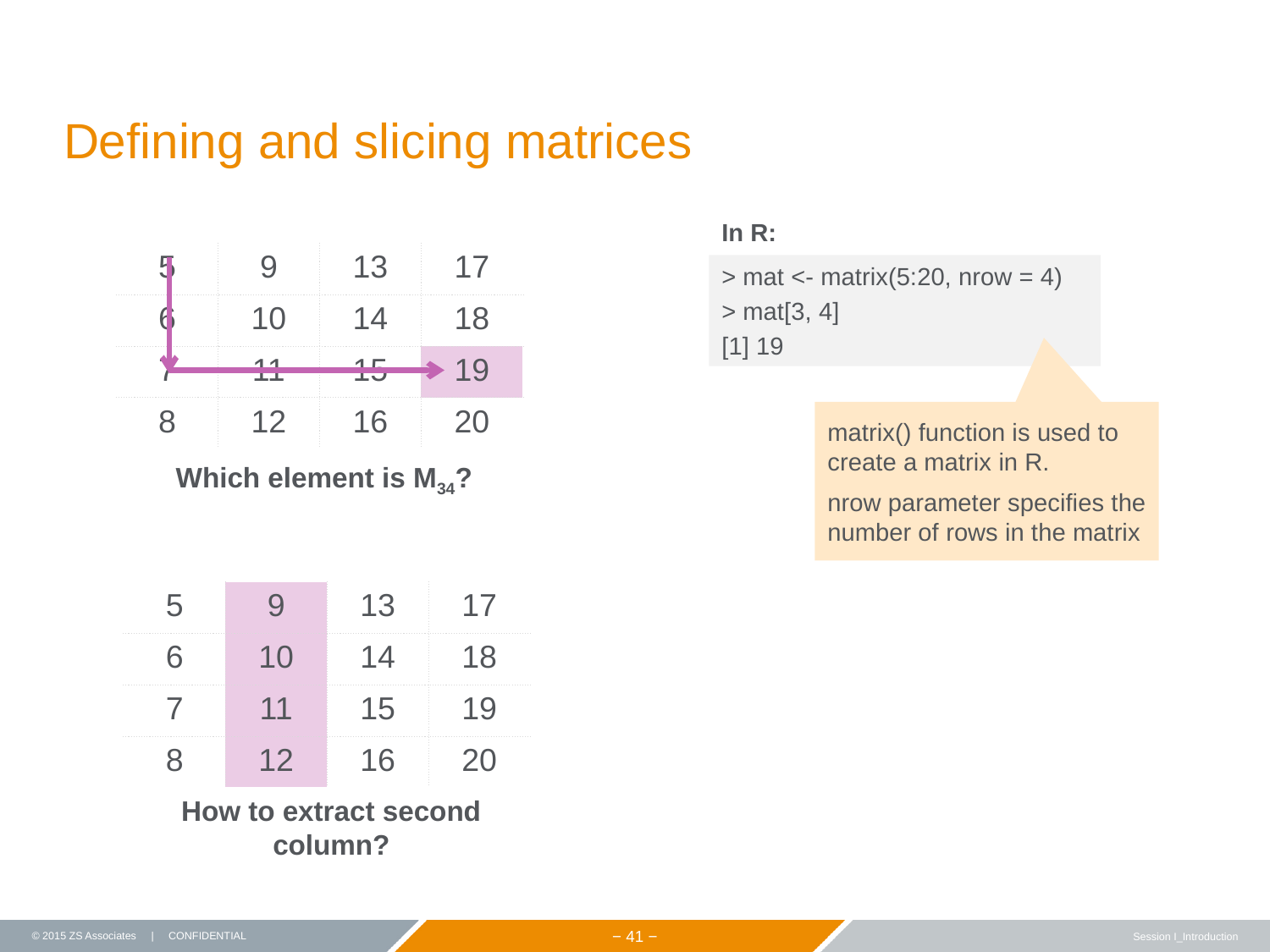

# Defining and slicing matrices
In R:
| 5 | 9 | 13 | 17 |
| --- | --- | --- | --- |
| 6 | 10 | 14 | 18 |
| 7 | 11 | 15 | 19 |
| 8 | 12 | 16 | 20 |
> mat <- matrix(5:20, nrow = 4)
> mat[3, 4]
[1] 19
matrix() function is used to create a matrix in R.
nrow parameter specifies the number of rows in the matrix
Which element is M34?
| 5 | 9 | 13 | 17 |
| --- | --- | --- | --- |
| 6 | 10 | 14 | 18 |
| 7 | 11 | 15 | 19 |
| 8 | 12 | 16 | 20 |
How to extract second column?